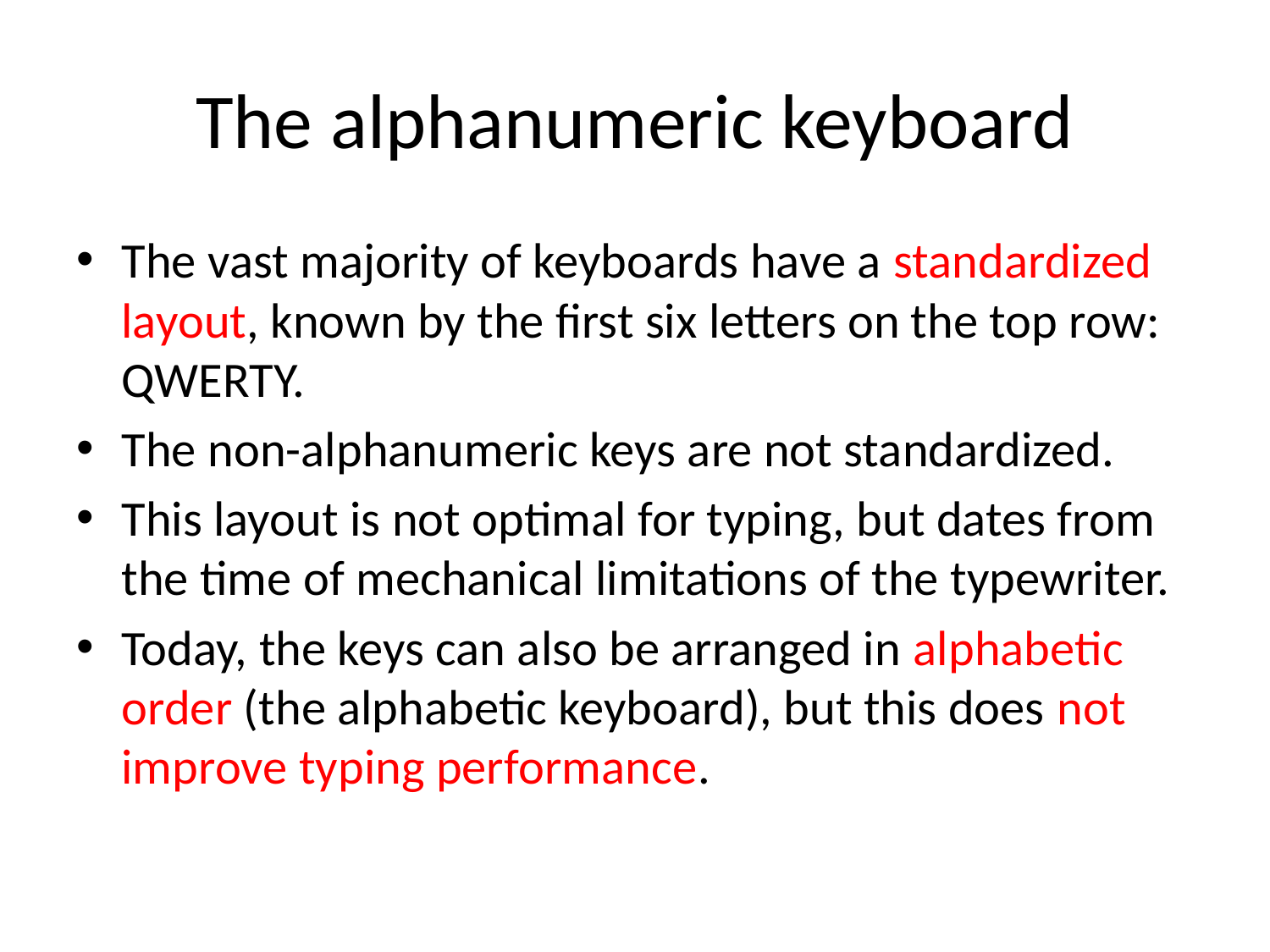

# The alphanumeric keyboard
The vast majority of keyboards have a standardized layout, known by the first six letters on the top row: QWERTY.
The non-alphanumeric keys are not standardized.
This layout is not optimal for typing, but dates from the time of mechanical limitations of the typewriter.
Today, the keys can also be arranged in alphabetic order (the alphabetic keyboard), but this does not improve typing performance.